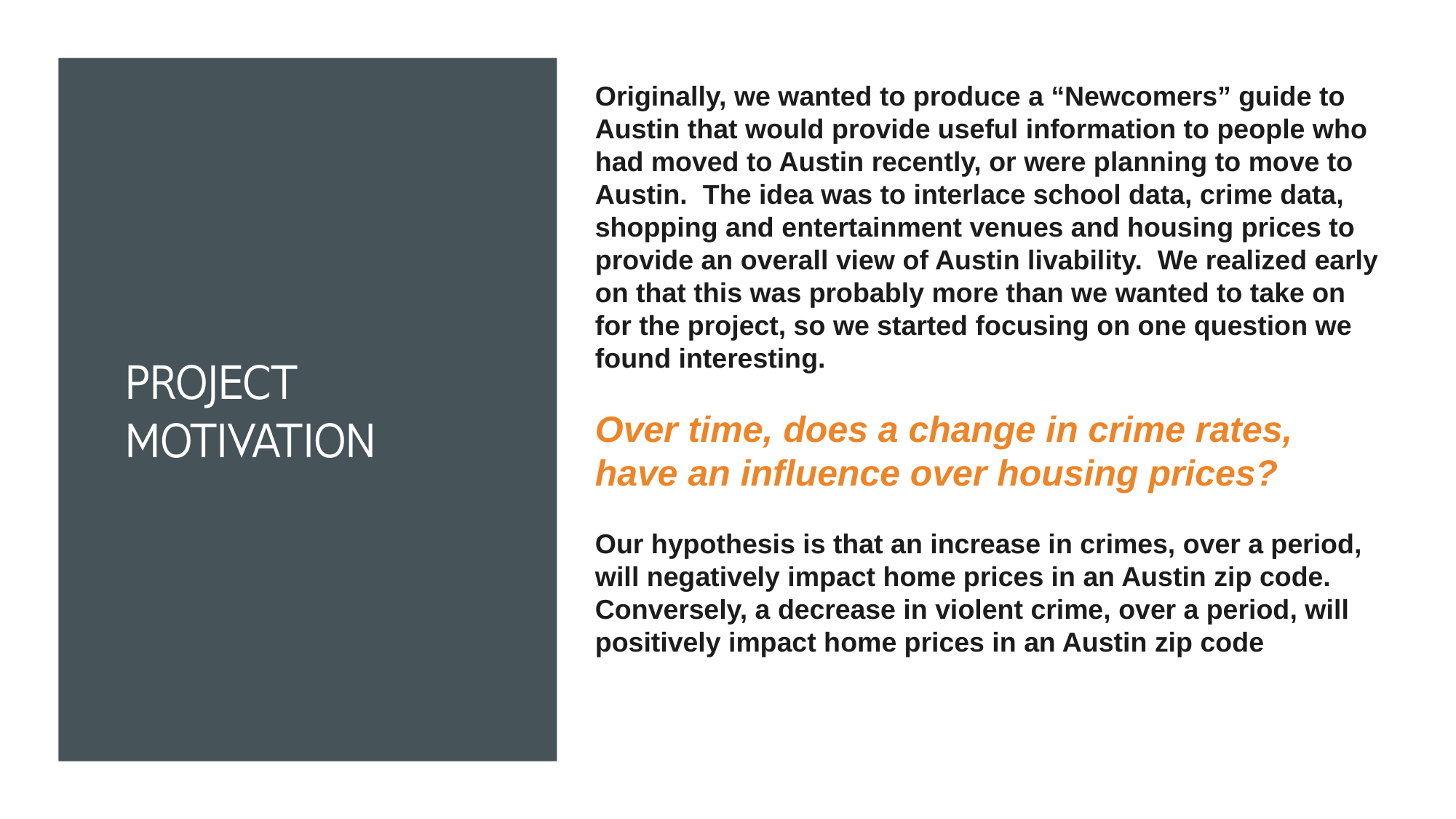

Originally, we wanted to produce a “Newcomers” guide to Austin that would provide useful information to people who had moved to Austin recently, or were planning to move to Austin.  The idea was to interlace school data, crime data, shopping and entertainment venues and housing prices to provide an overall view of Austin livability.  We realized early on that this was probably more than we wanted to take on for the project, so we started focusing on one question we found interesting.

Over time, does a change in crime rates, have an influence over housing prices?

Our hypothesis is that an increase in crimes, over a period, will negatively impact home prices in an Austin zip code.  Conversely, a decrease in violent crime, over a period, will positively impact home prices in an Austin zip code
# Project motivation